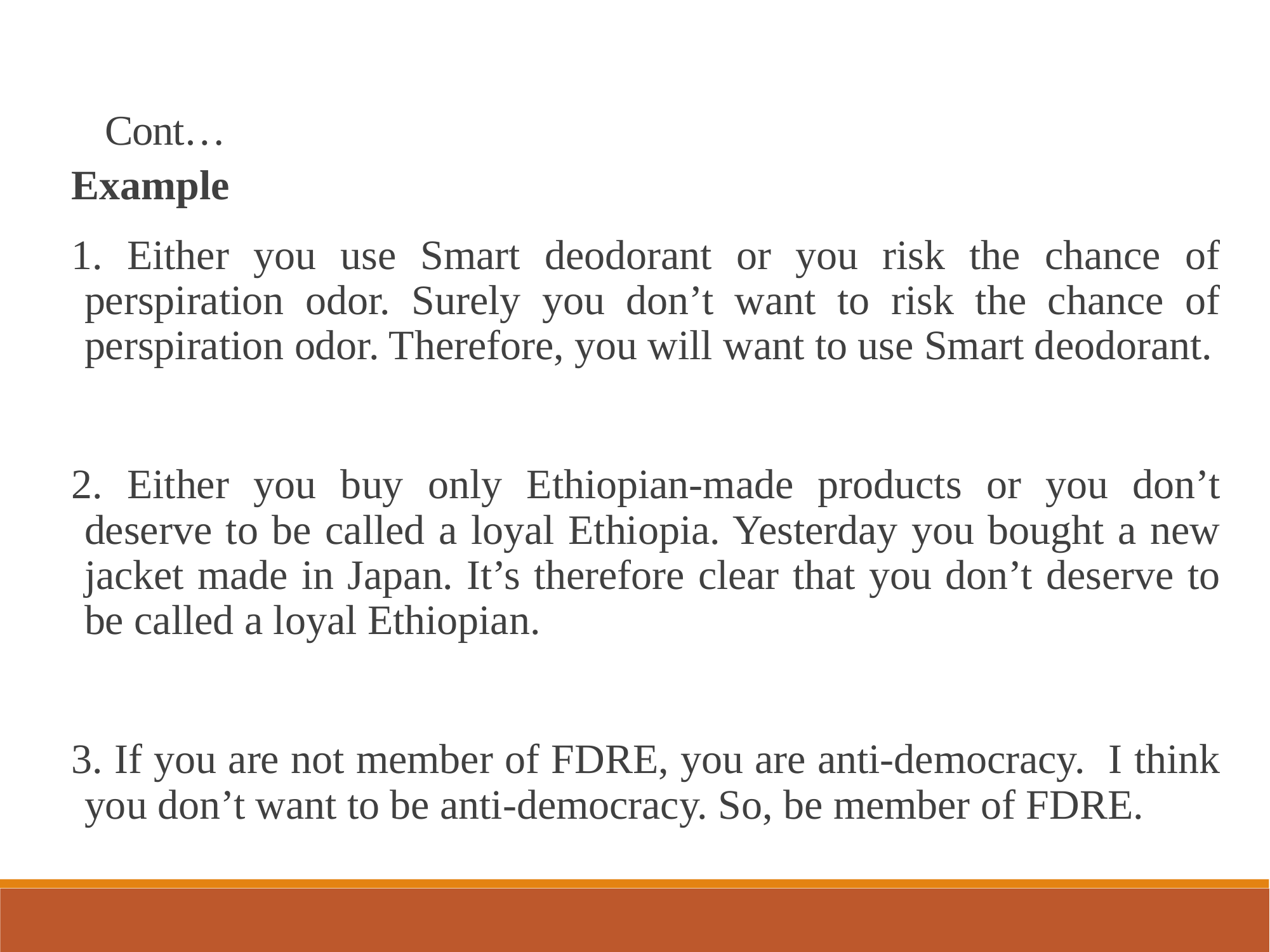

Cont…
Example
1. Either you use Smart deodorant or you risk the chance of perspiration odor. Surely you don’t want to risk the chance of perspiration odor. Therefore, you will want to use Smart deodorant.

2. Either you buy only Ethiopian-made products or you don’t deserve to be called a loyal Ethiopia. Yesterday you bought a new jacket made in Japan. It’s therefore clear that you don’t deserve to be called a loyal Ethiopian.

3. If you are not member of FDRE, you are anti-democracy.  I think you don’t want to be anti-democracy. So, be member of FDRE.